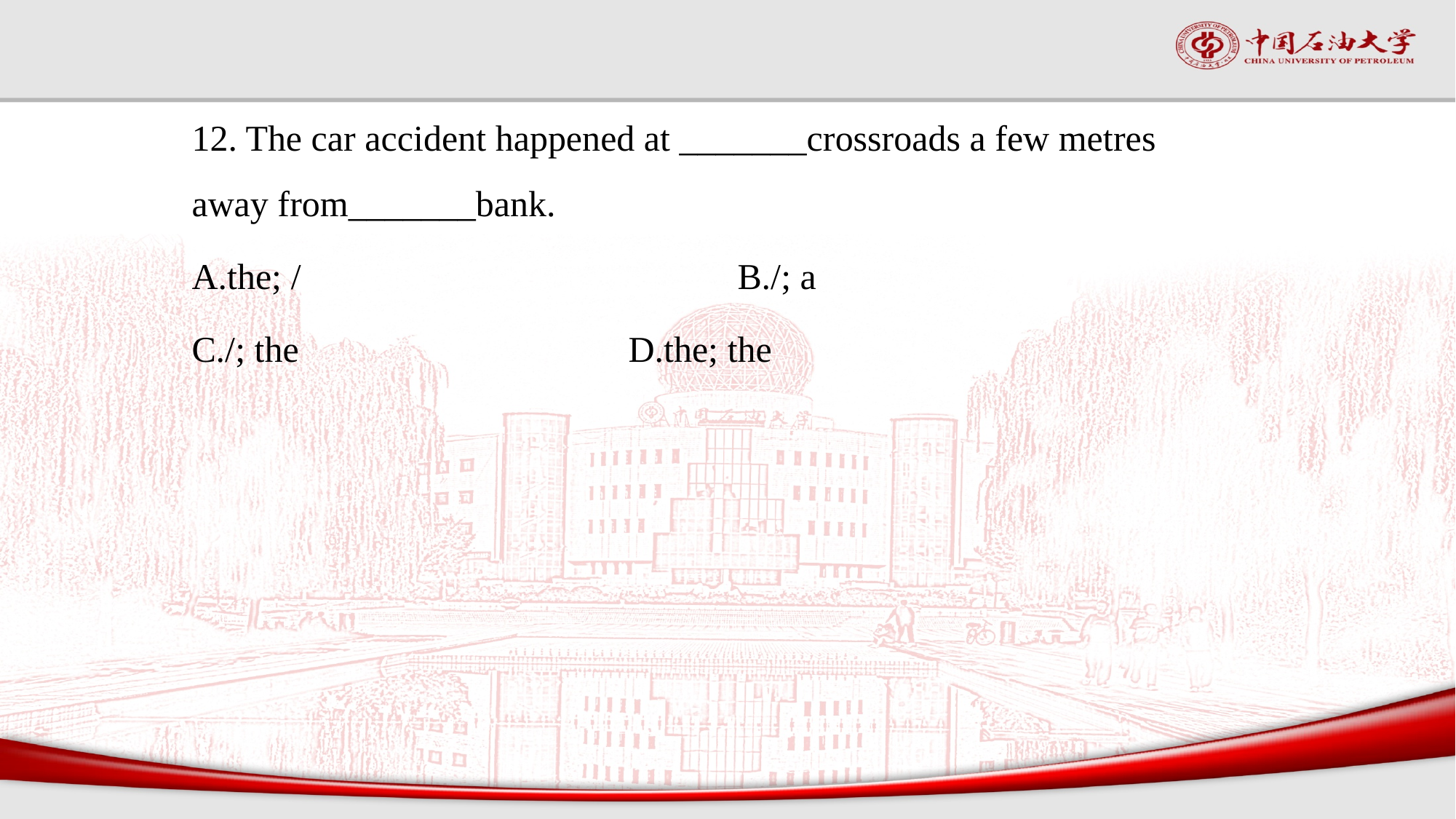

#
12. The car accident happened at _______crossroads a few metres away from_______bank.
A.the; /				B./; a
C./; the				D.the; the